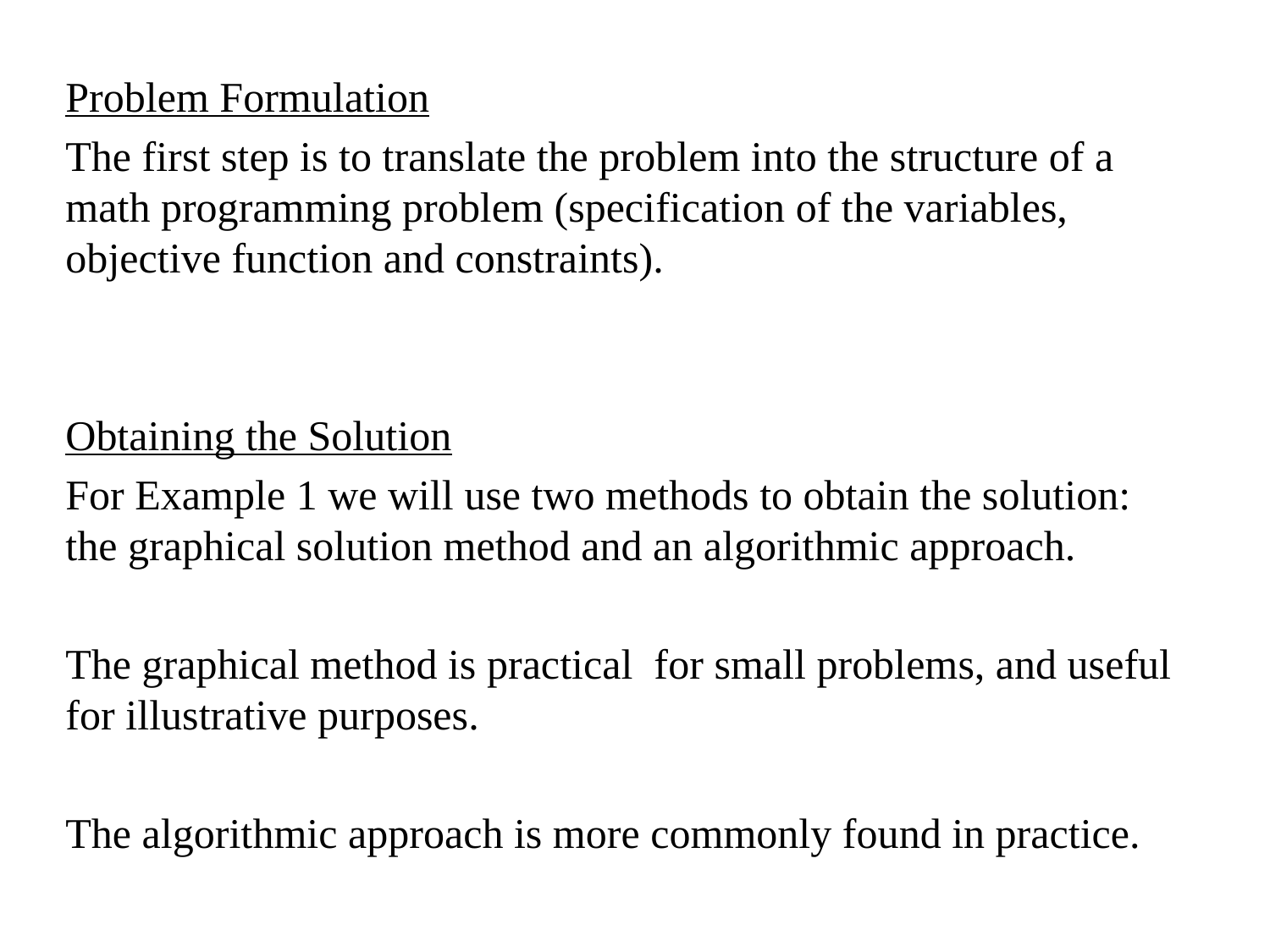

Problem Formulation
The first step is to translate the problem into the structure of a math programming problem (specification of the variables, objective function and constraints).

Obtaining the Solution
For Example 1 we will use two methods to obtain the solution: the graphical solution method and an algorithmic approach.

The graphical method is practical  for small problems, and useful for illustrative purposes.

The algorithmic approach is more commonly found in practice.